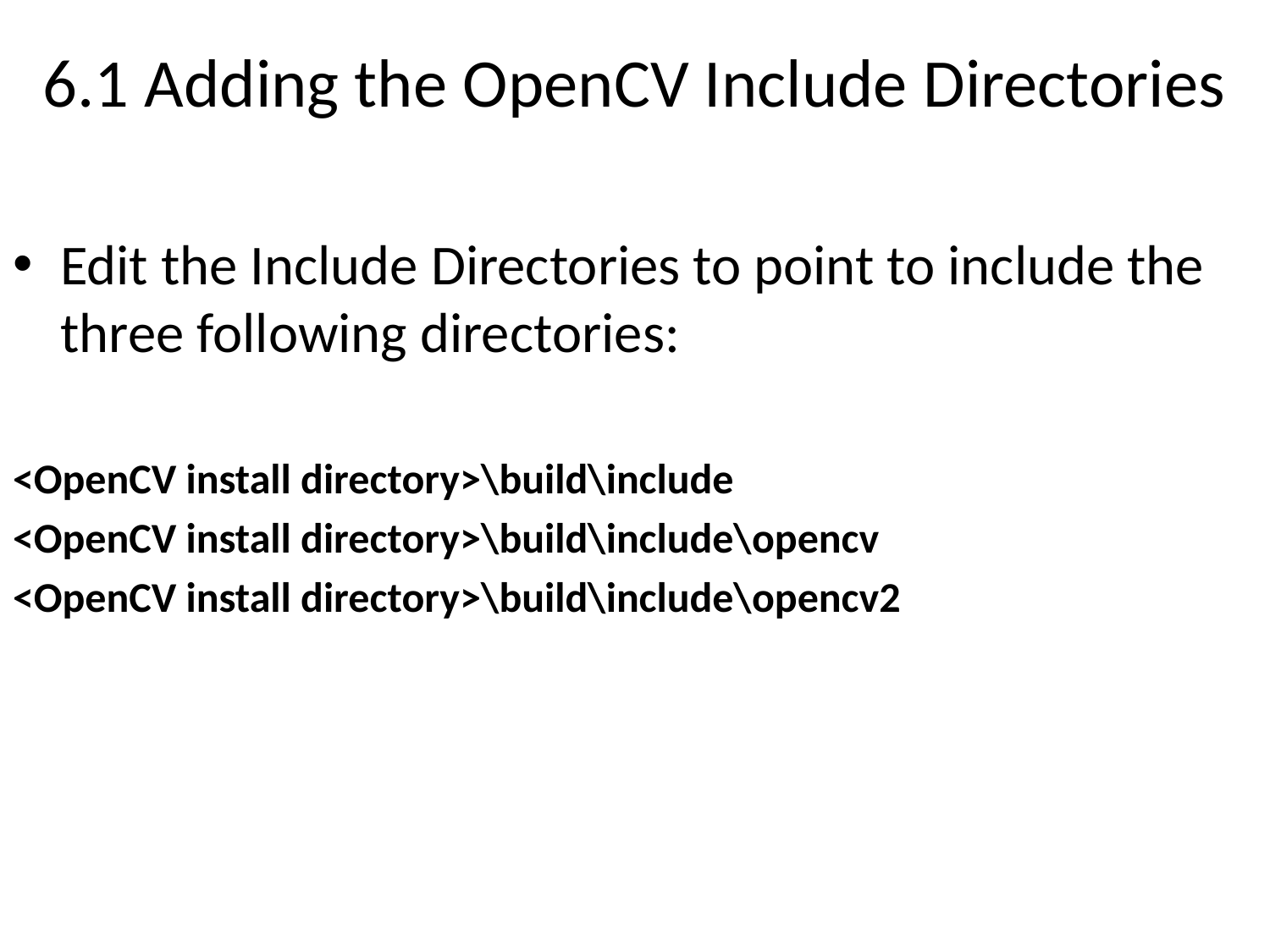

# 6.1 Adding the OpenCV Include Directories
Edit the Include Directories to point to include the three following directories:

<OpenCV install directory>\build\include
<OpenCV install directory>\build\include\opencv
<OpenCV install directory>\build\include\opencv2